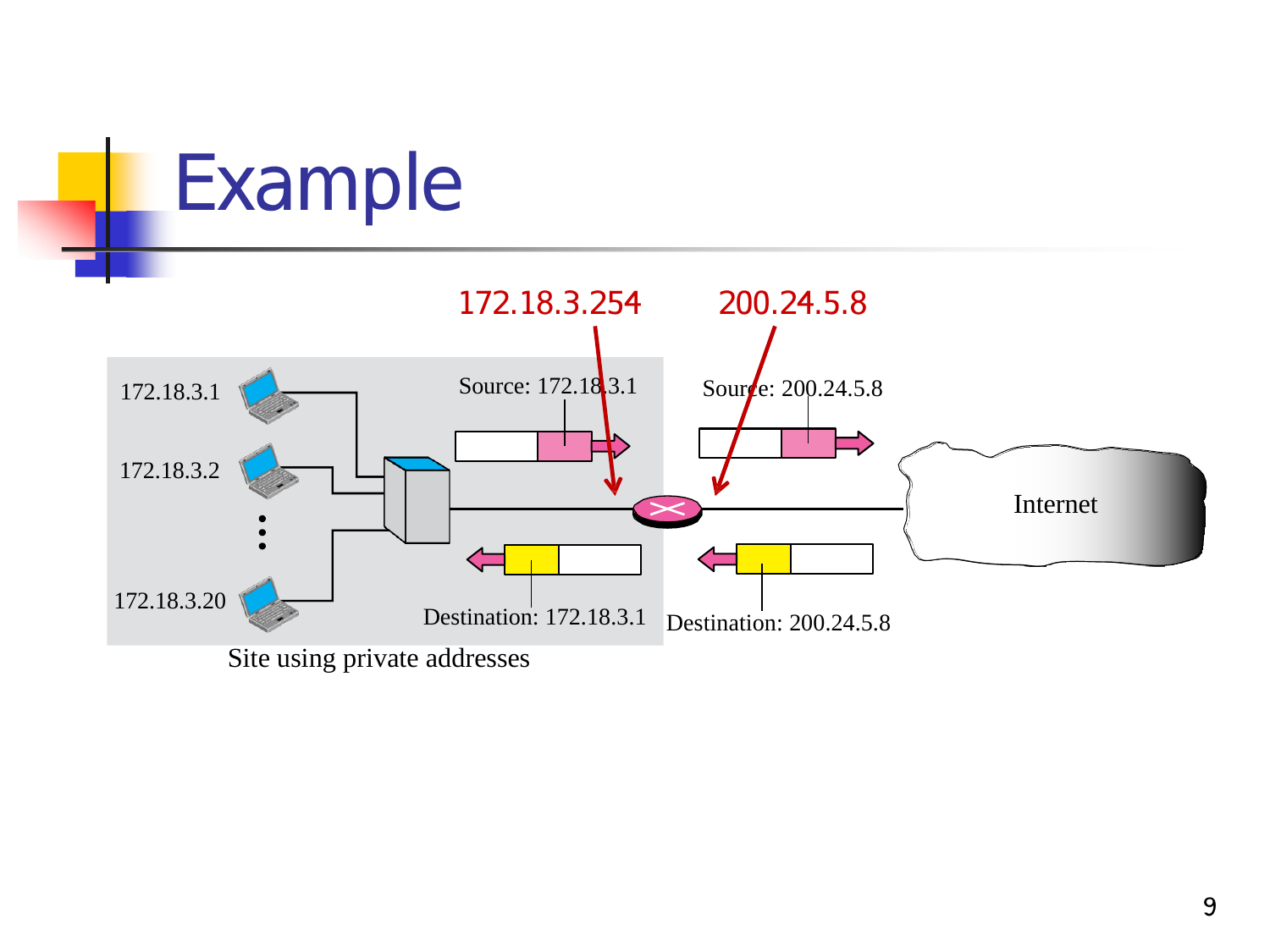

# Example
172.18.3.254
200.24.5.8

Source: 200.24.5.8

Source: 172.18.3.1
172.18.3.1

172.18.3.2

Internet

172.18.3.20
Destination: 172.18.3.1
Destination: 200.24.5.8
Site using private addresses
9